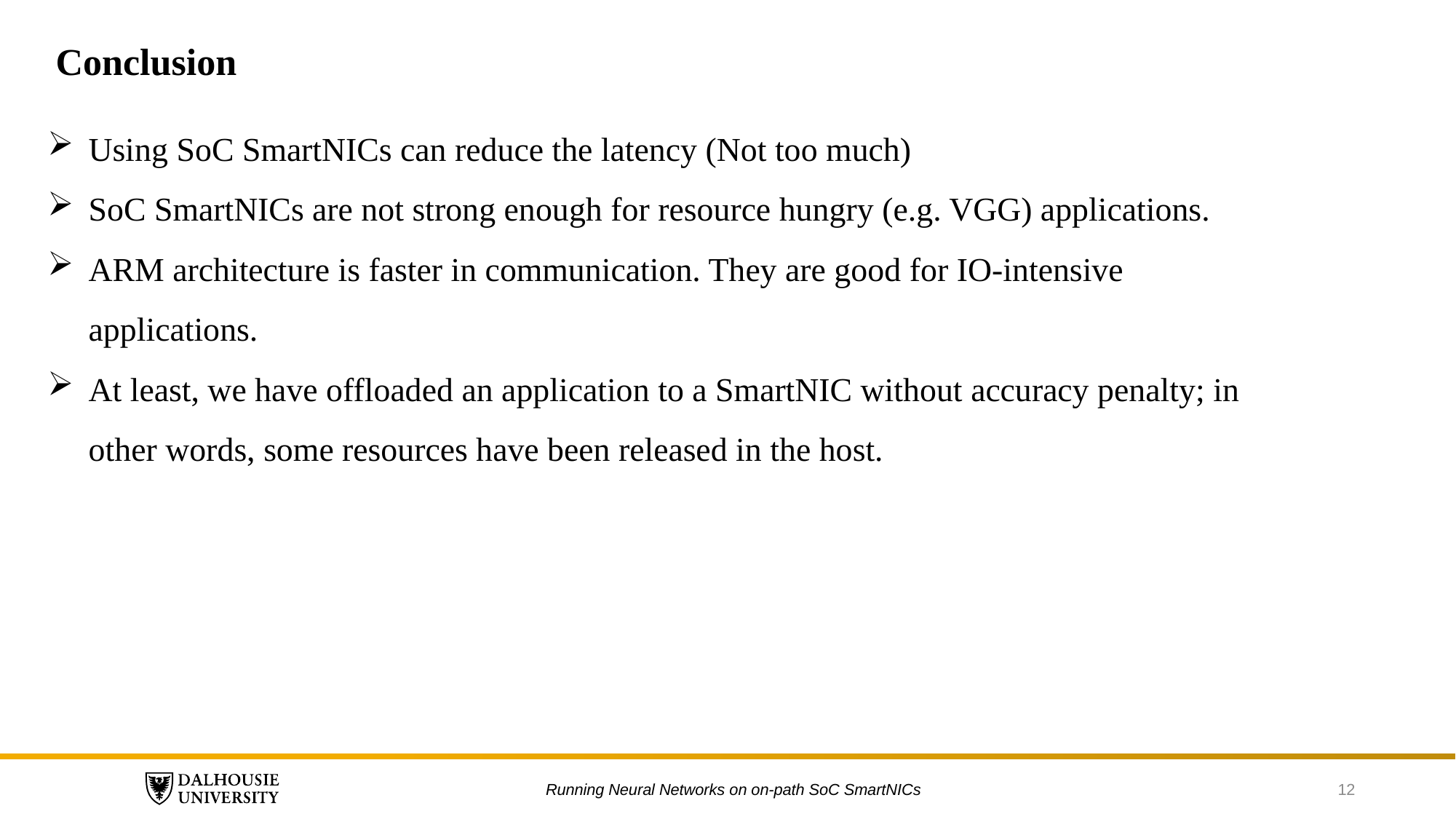

Conclusion
Using SoC SmartNICs can reduce the latency (Not too much)
SoC SmartNICs are not strong enough for resource hungry (e.g. VGG) applications.
ARM architecture is faster in communication. They are good for IO-intensive applications.
At least, we have offloaded an application to a SmartNIC without accuracy penalty; in other words, some resources have been released in the host.

Running Neural Networks on on-path SoC SmartNICs
12